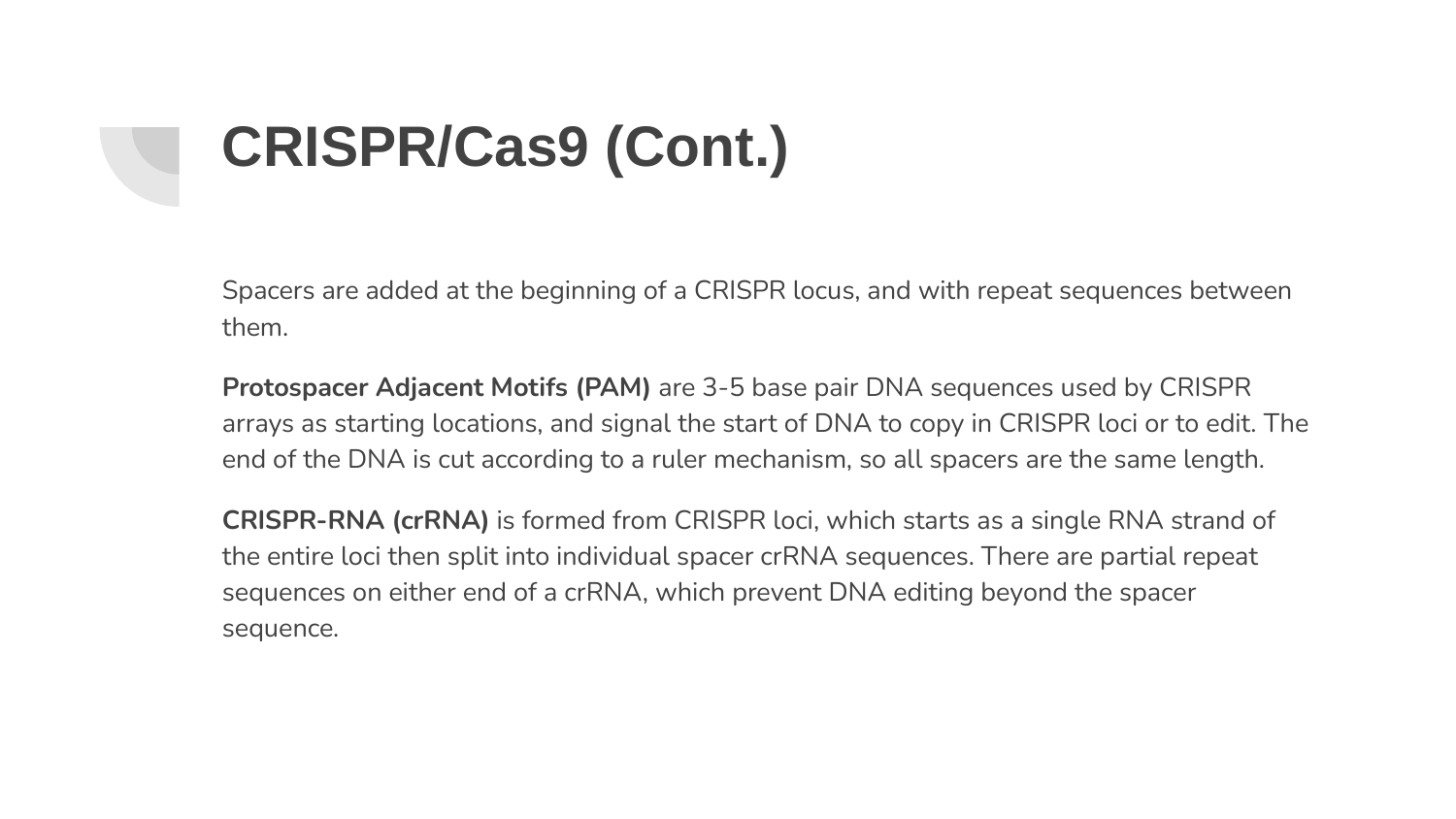

# CRISPR/Cas9 (Cont.)
Spacers are added at the beginning of a CRISPR locus, and with repeat sequences between them.
Protospacer Adjacent Motifs (PAM) are 3-5 base pair DNA sequences used by CRISPR arrays as starting locations, and signal the start of DNA to copy in CRISPR loci or to edit. The end of the DNA is cut according to a ruler mechanism, so all spacers are the same length.
CRISPR-RNA (crRNA) is formed from CRISPR loci, which starts as a single RNA strand of the entire loci then split into individual spacer crRNA sequences. There are partial repeat sequences on either end of a crRNA, which prevent DNA editing beyond the spacer sequence.